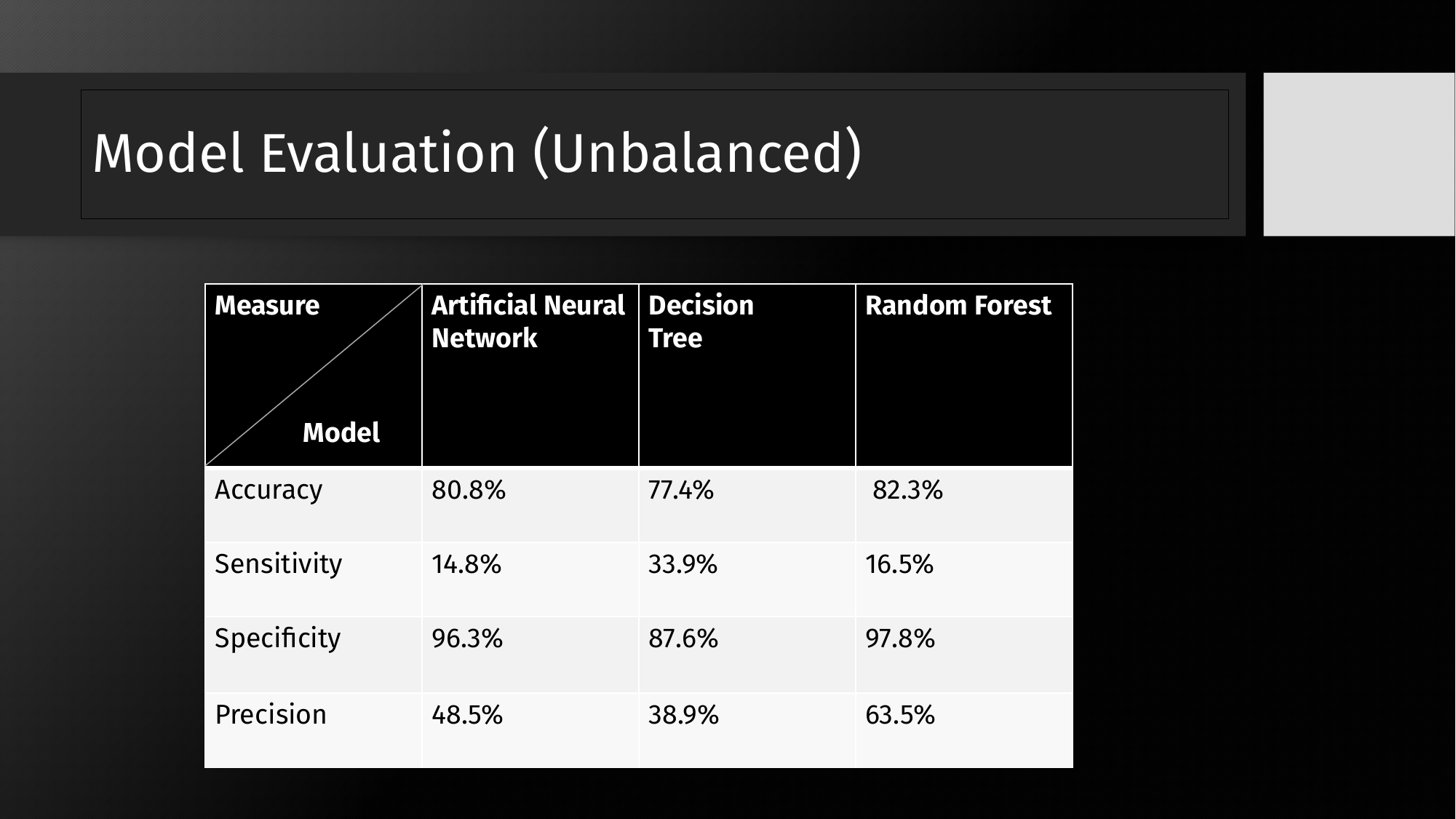

# Model Evaluation (Unbalanced)
| Measure | Artificial Neural Network | Decision Tree | Random Forest |
| --- | --- | --- | --- |
| Accuracy | 80.8% | 77.4% | 82.3% |
| Sensitivity | 14.8% | 33.9% | 16.5% |
| Specificity | 96.3% | 87.6% | 97.8% |
| Precision | 48.5% | 38.9% | 63.5% |
Model